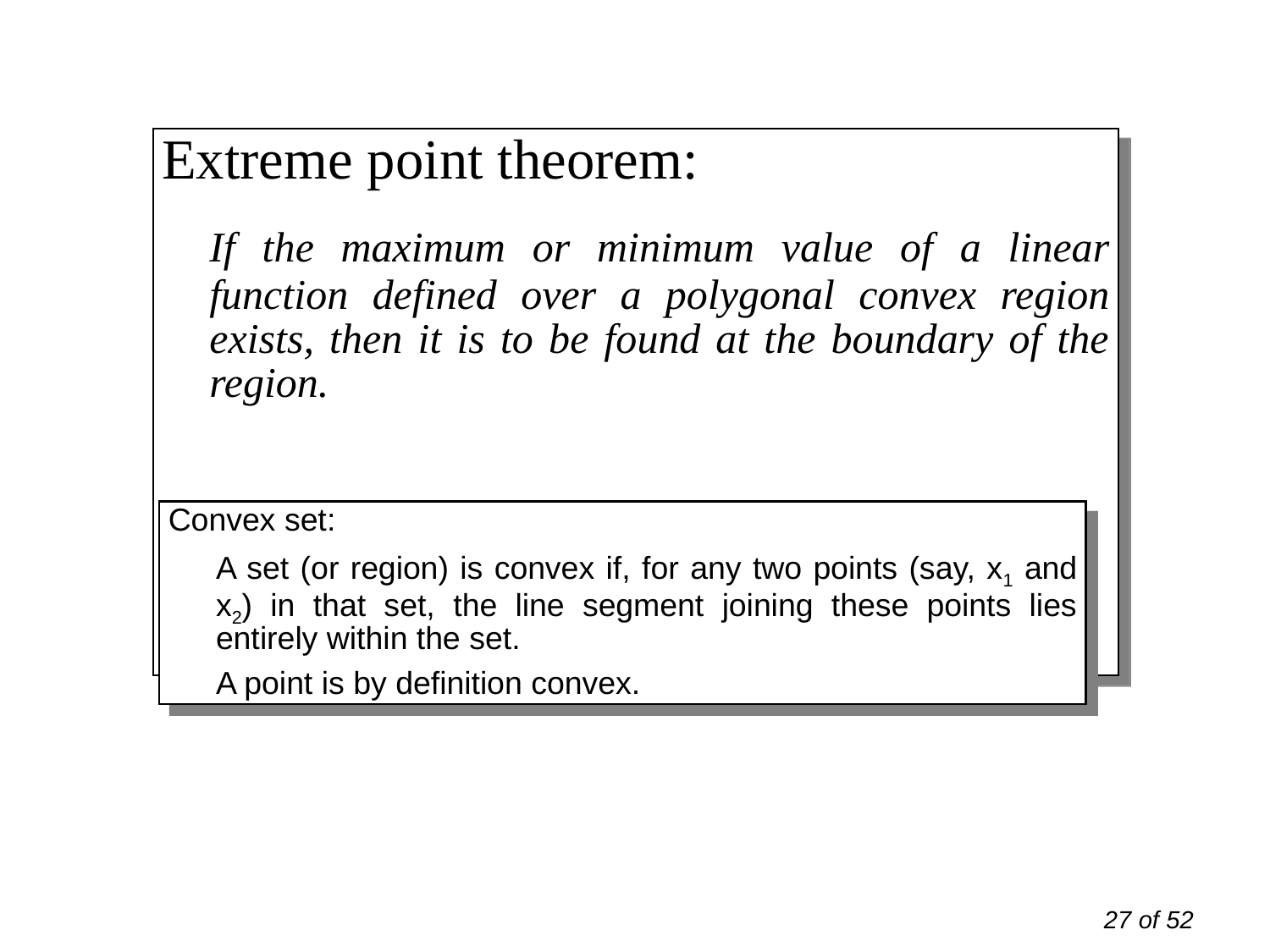

Extreme point theorem:
	If the maximum or minimum value of a linear function defined over a polygonal convex region exists, then it is to be found at the boundary of the region.
Convex set:
	A set (or region) is convex if, for any two points (say, x1 and x2) in that set, the line segment joining these points lies entirely within the set.
	A point is by definition convex.
27